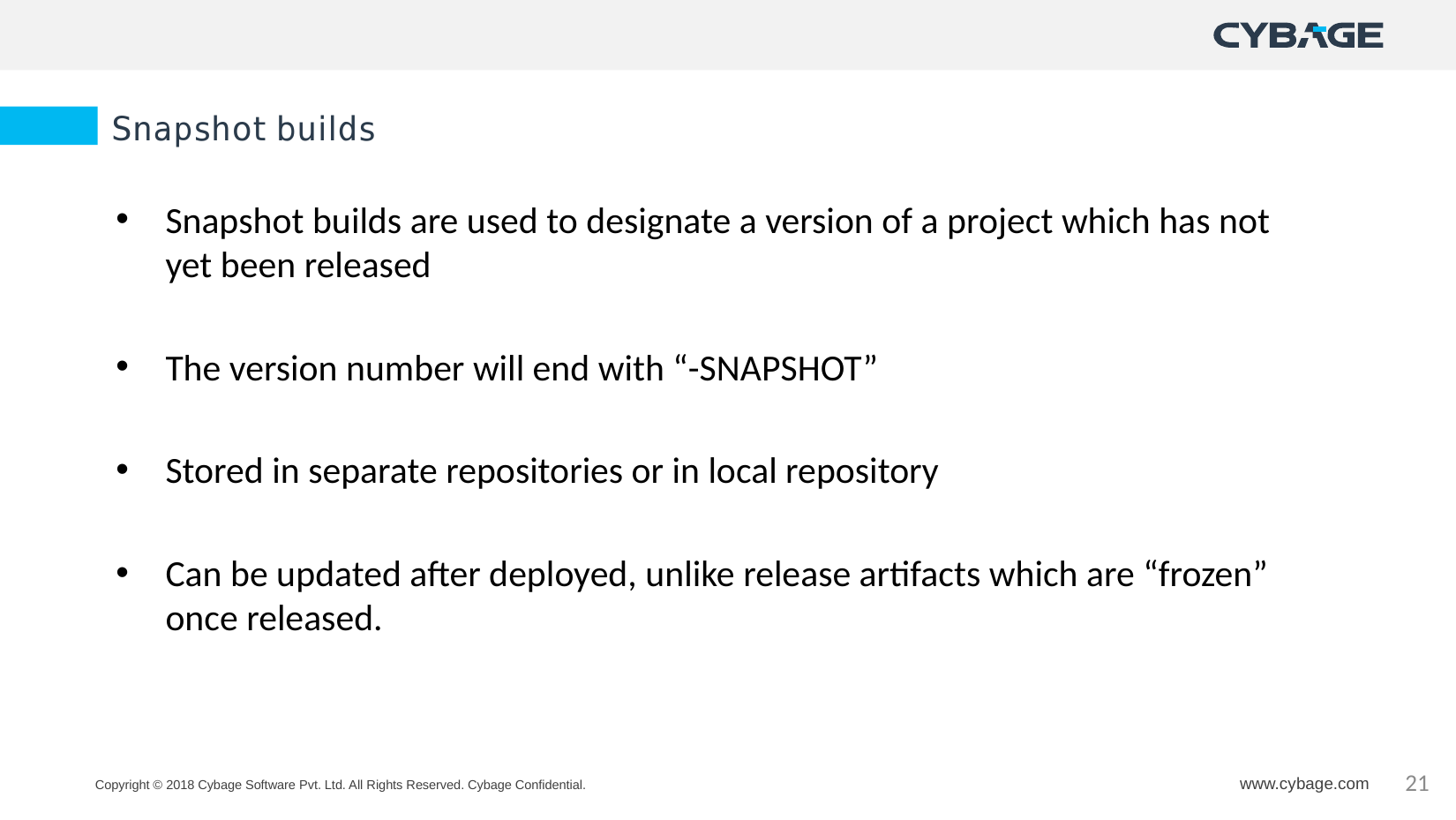

Snapshot builds

Snapshot builds are used to designate a version of a project which has not yet been released

The version number will end with “-SNAPSHOT”

Stored in separate repositories or in local repository

Can be updated after deployed, unlike release artifacts which are “frozen” once released.
21